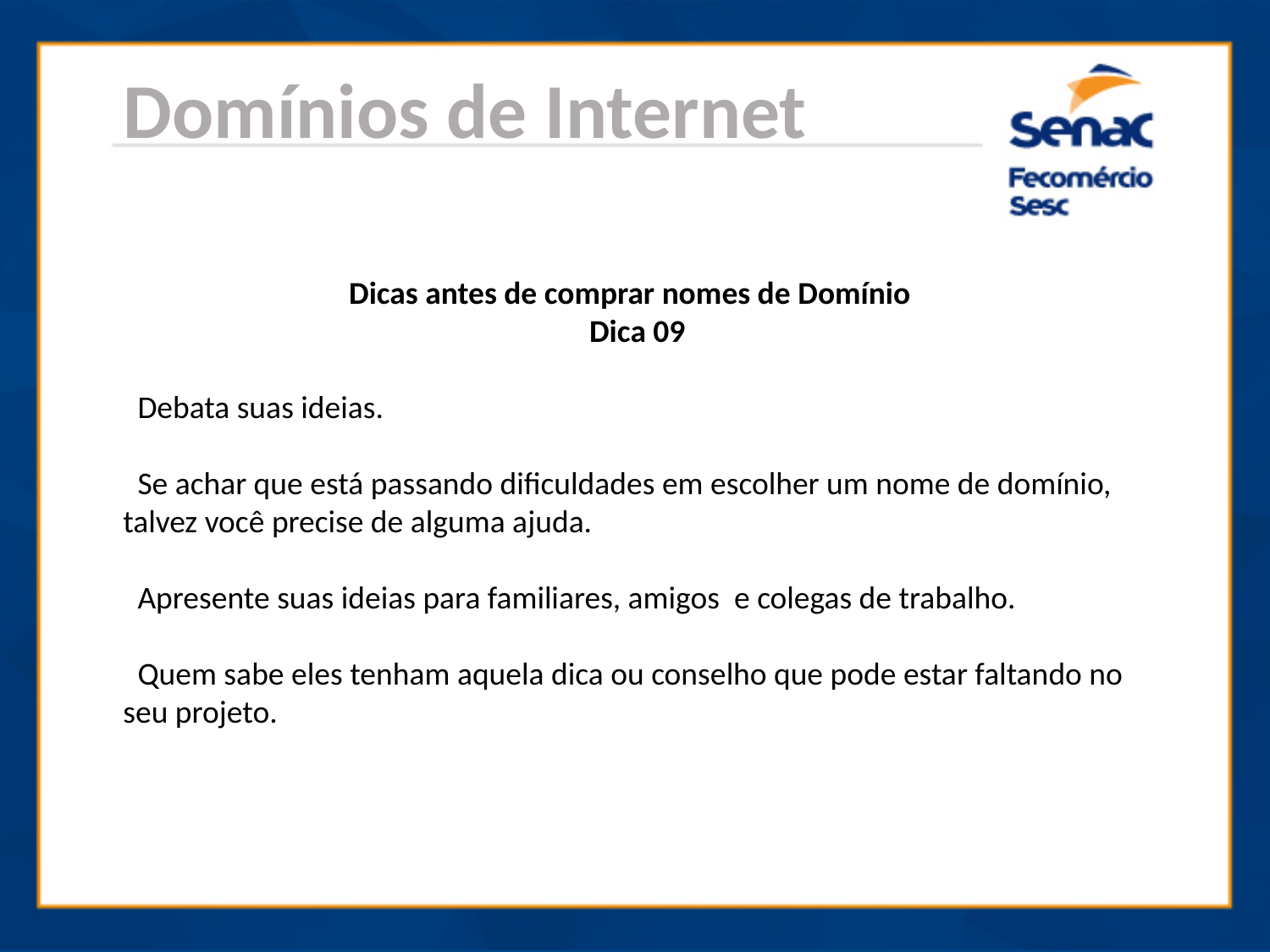

Domínios de Internet
Dicas antes de comprar nomes de Domínio
Dica 09

  Debata suas ideias.

  Se achar que está passando dificuldades em escolher um nome de domínio, talvez você precise de alguma ajuda.

  Apresente suas ideias para familiares, amigos  e colegas de trabalho.

  Quem sabe eles tenham aquela dica ou conselho que pode estar faltando no seu projeto.